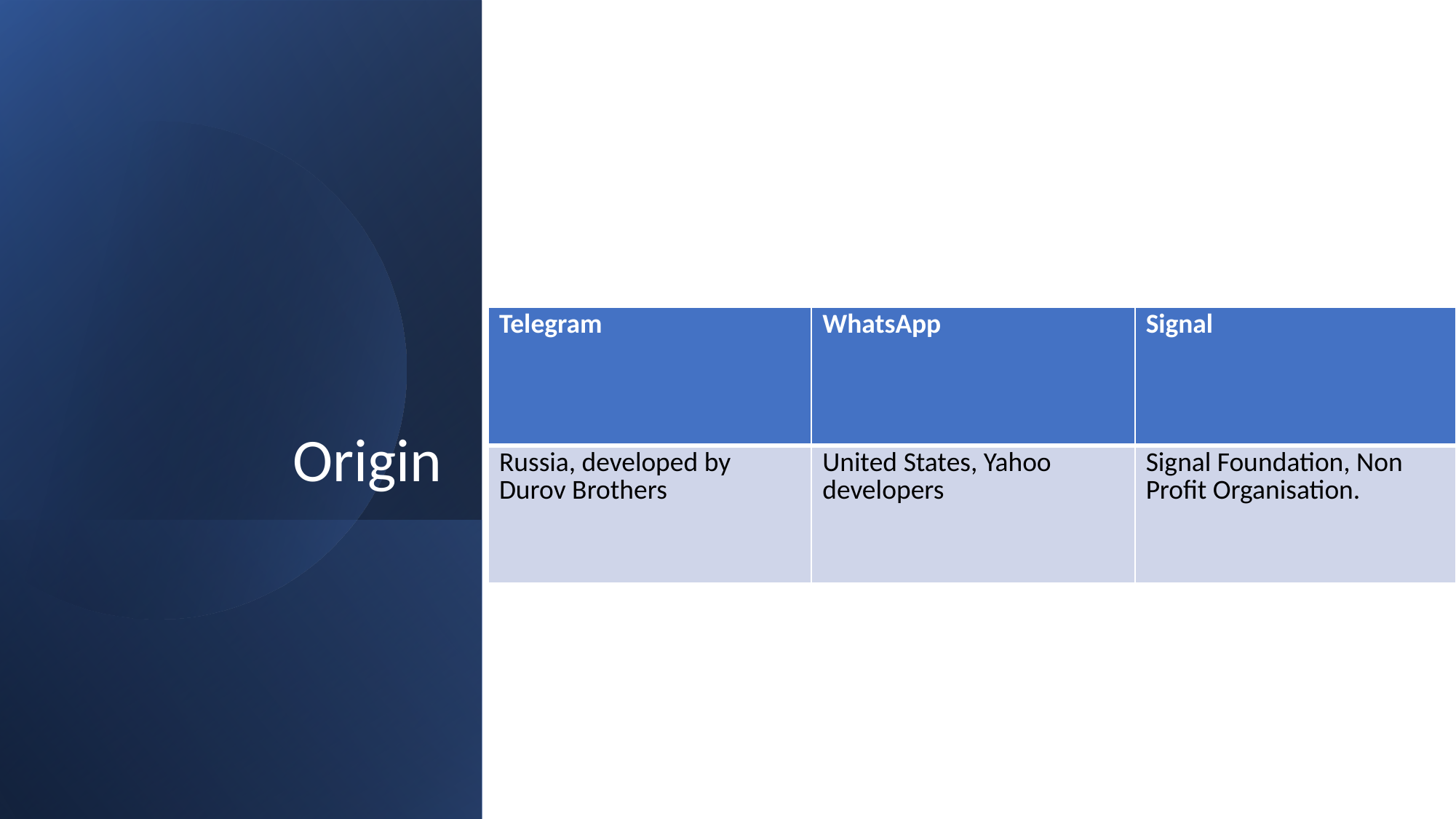

# Origin

| Telegram | WhatsApp | Signal |
| --- | --- | --- |
| Russia, developed by Durov Brothers | United States, Yahoo developers | Signal Foundation, Non Profit Organisation. |